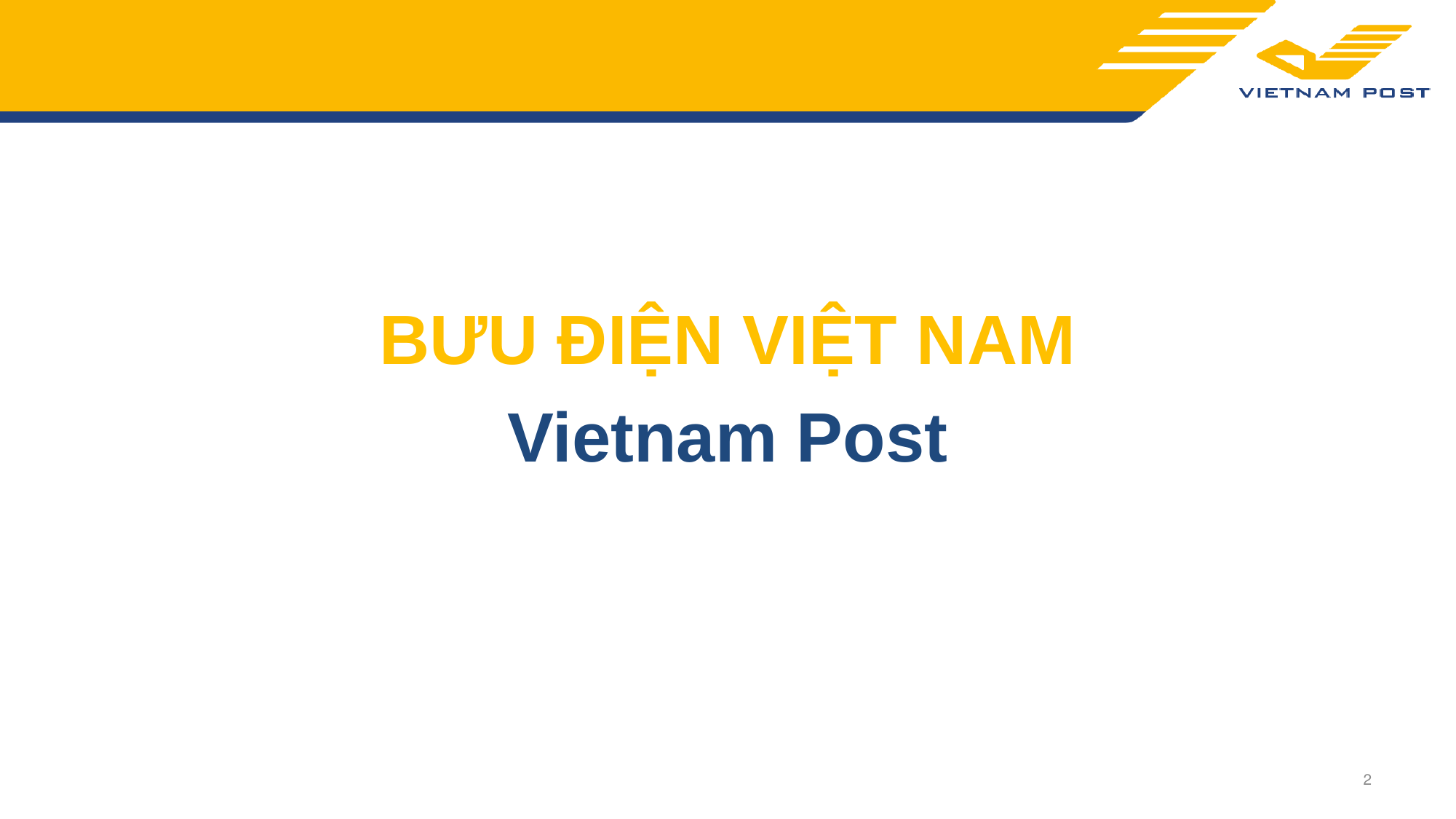

#

BƯU ĐIỆN VIỆT NAM
Vietnam Post

2